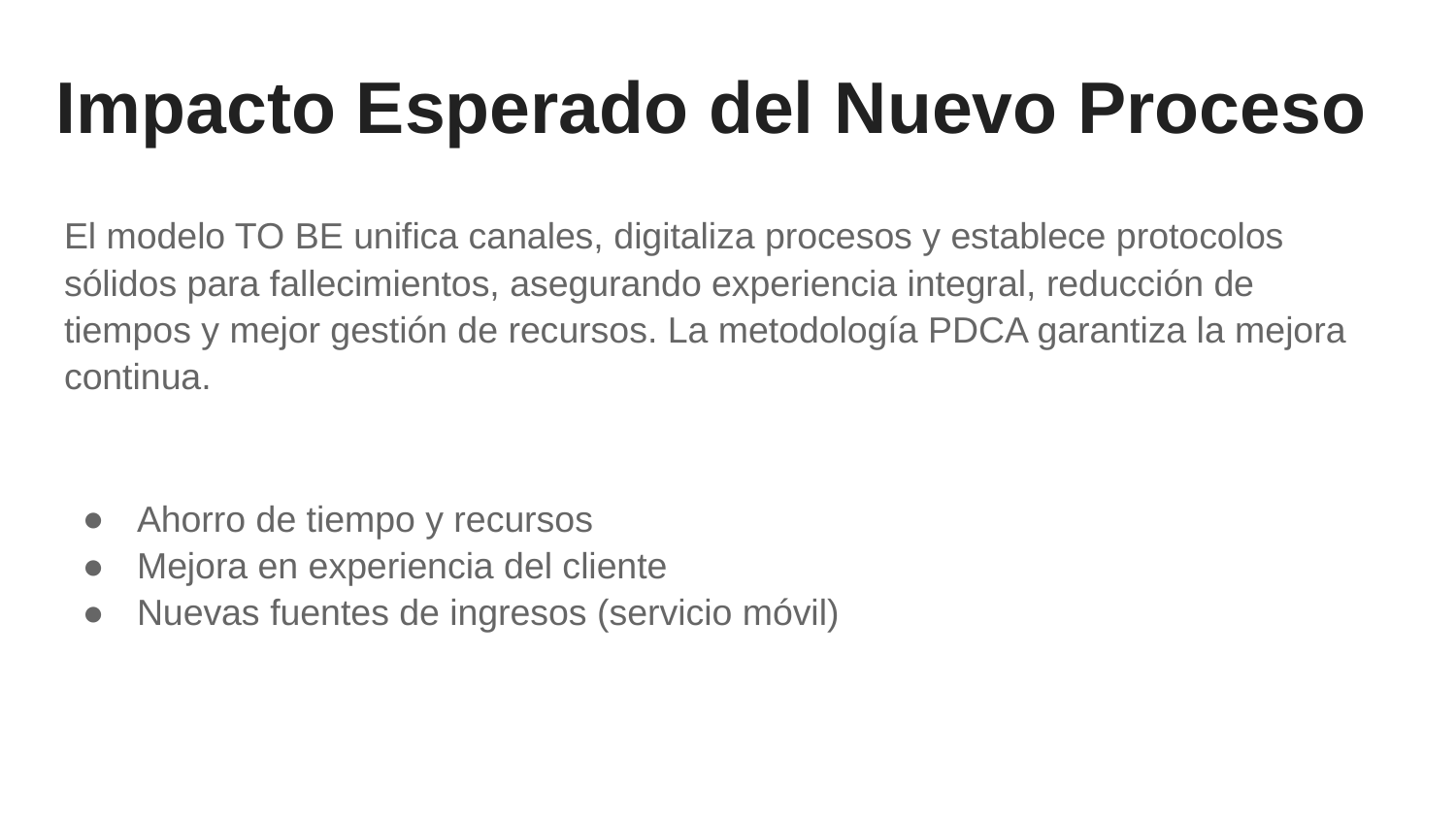

# Impacto Esperado del Nuevo Proceso
El modelo TO BE unifica canales, digitaliza procesos y establece protocolos sólidos para fallecimientos, asegurando experiencia integral, reducción de tiempos y mejor gestión de recursos. La metodología PDCA garantiza la mejora continua.

Ahorro de tiempo y recursos
Mejora en experiencia del cliente
Nuevas fuentes de ingresos (servicio móvil)